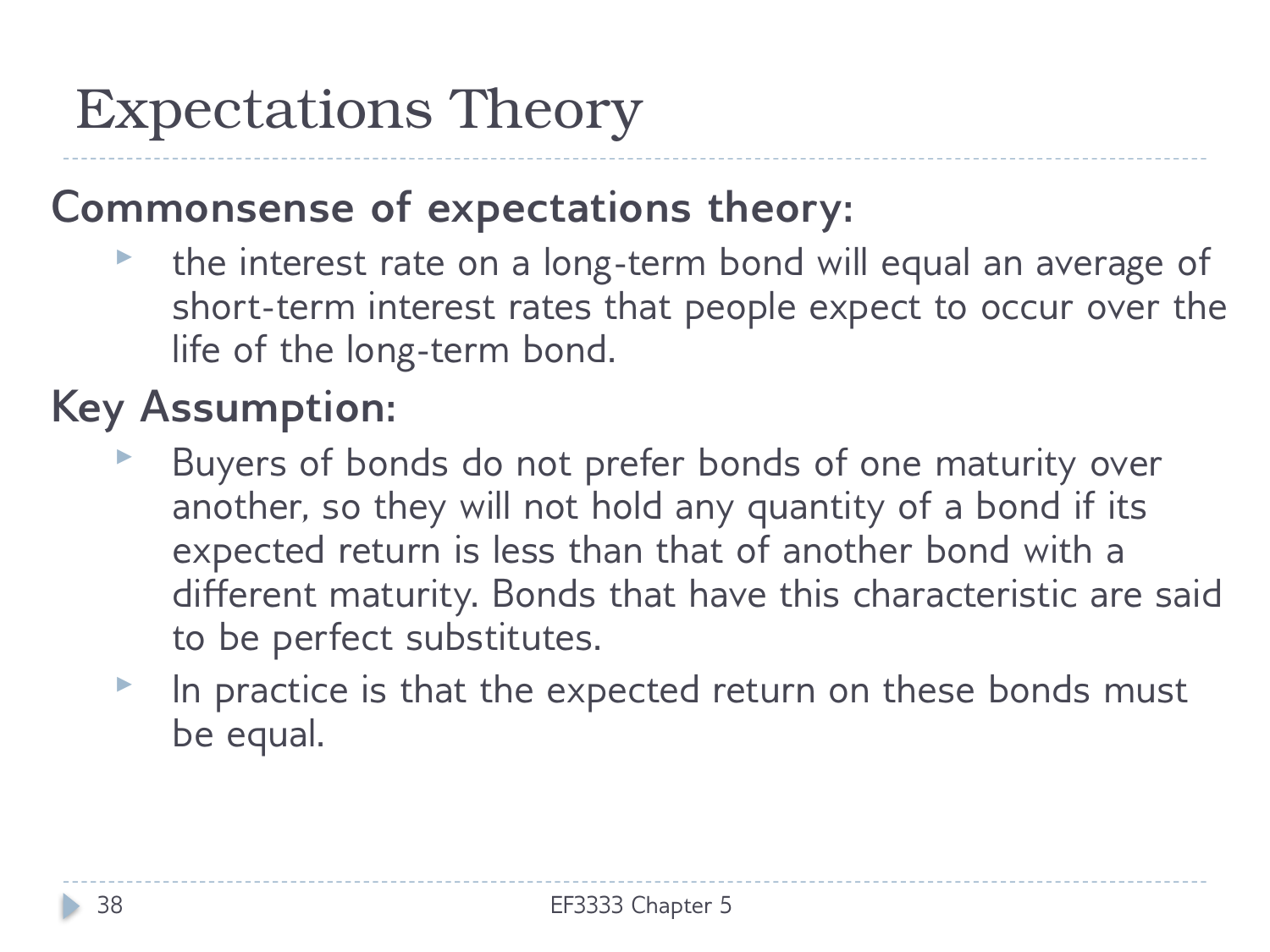

# Expectations Theory
Commonsense of expectations theory:
the interest rate on a long-term bond will equal an average of short-term interest rates that people expect to occur over the life of the long-term bond.
Key Assumption:
Buyers of bonds do not prefer bonds of one maturity over another, so they will not hold any quantity of a bond if its expected return is less than that of another bond with a different maturity. Bonds that have this characteristic are said to be perfect substitutes.
In practice is that the expected return on these bonds must be equal.
38
EF3333 Chapter 5